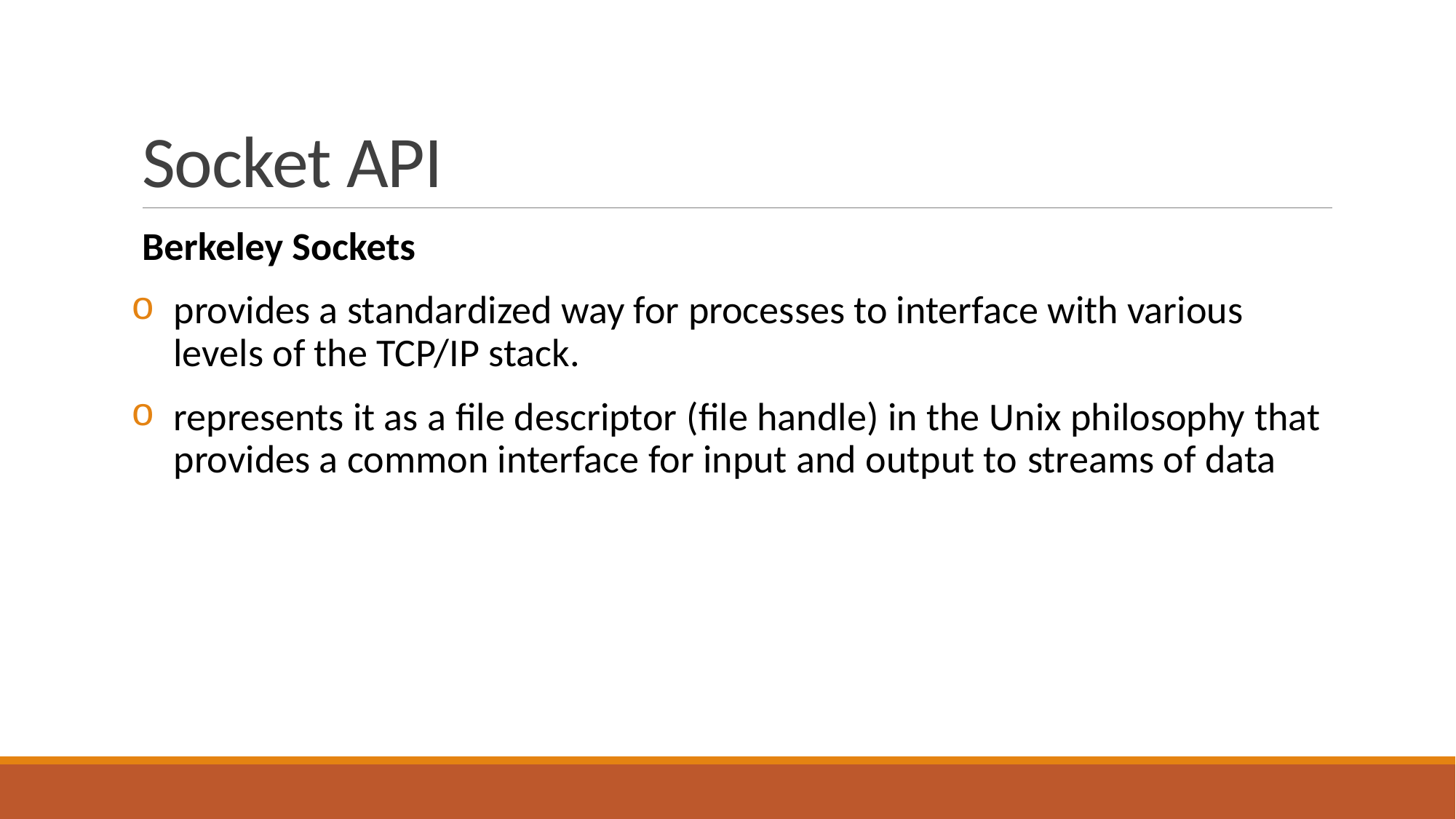

# Socket API
Berkeley Sockets
provides a standardized way for processes to interface with various levels of the TCP/IP stack.
represents it as a file descriptor (file handle) in the Unix philosophy that provides a common interface for input and output to streams of data